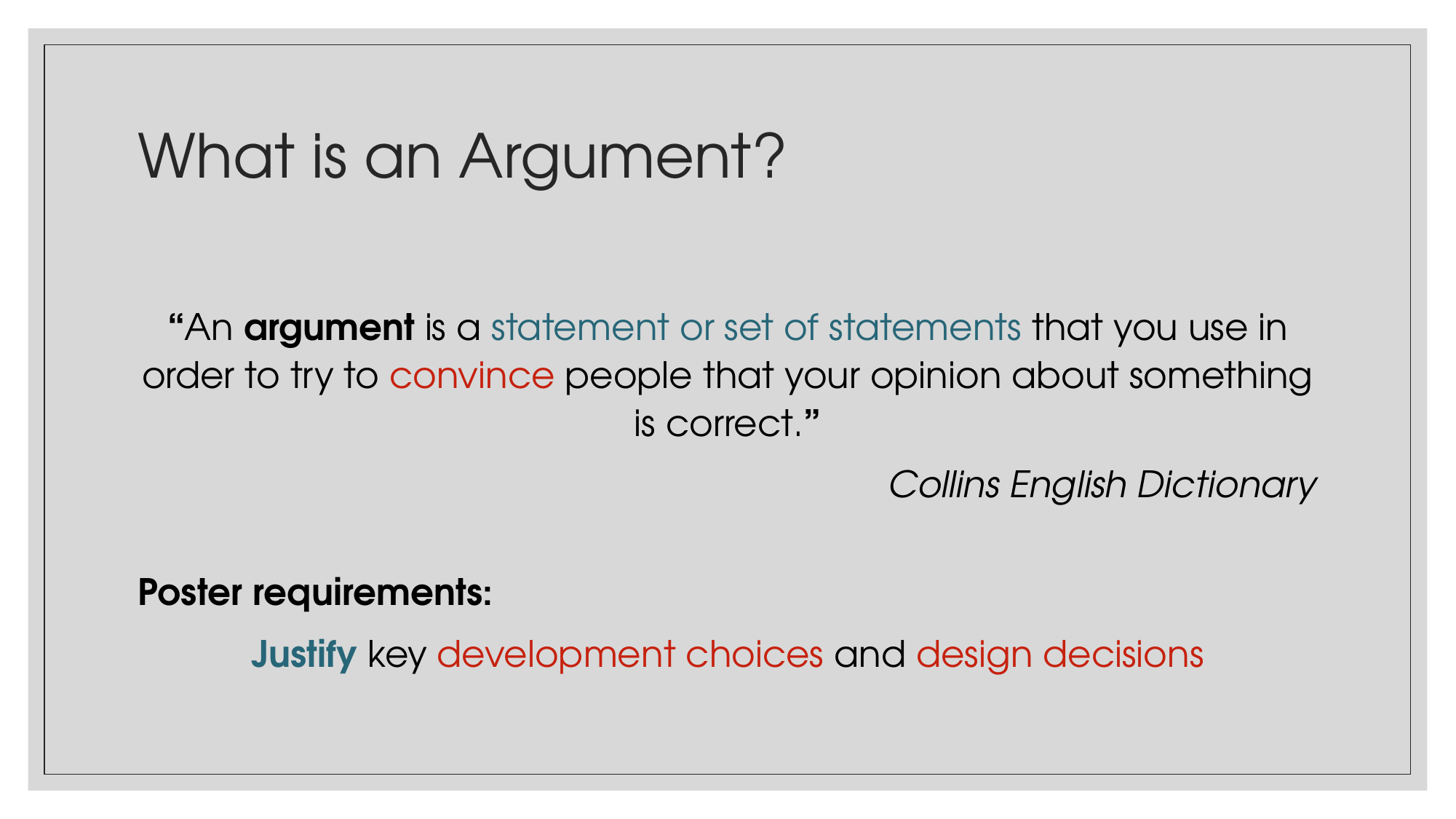

# What is an Argument?

“An argument is a statement or set of statements that you use in order to try to convince people that your opinion about something is correct.”
Collins English Dictionary

Poster requirements:
Justify key development choices and design decisions